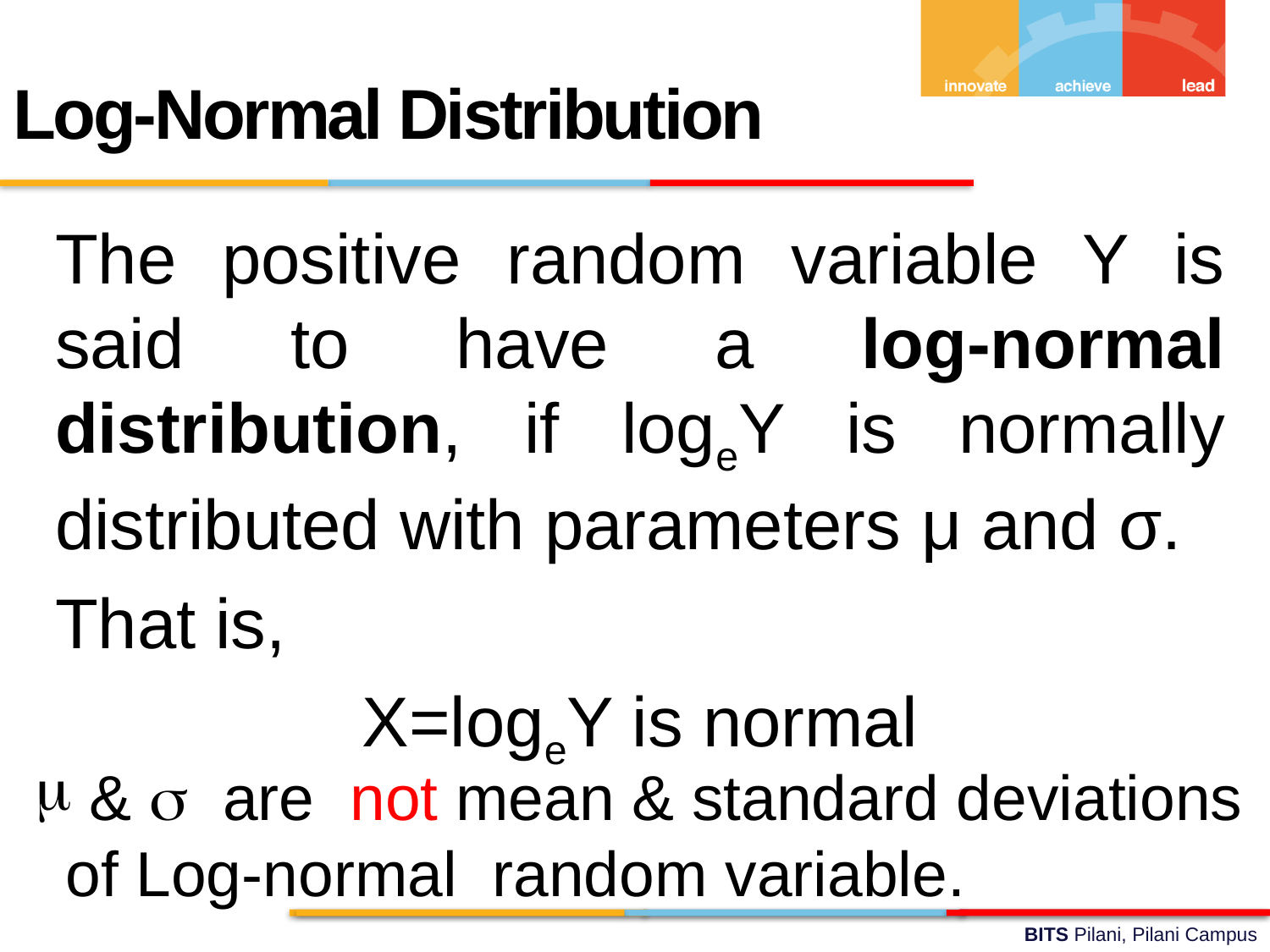

Log-Normal Distribution
The positive random variable Y is said to have a log-normal distribution, if logeY is normally distributed with parameters μ and σ.
That is,
X=logeY is normal

 & σ  are  not mean & standard deviations of Log-normal  random variable.